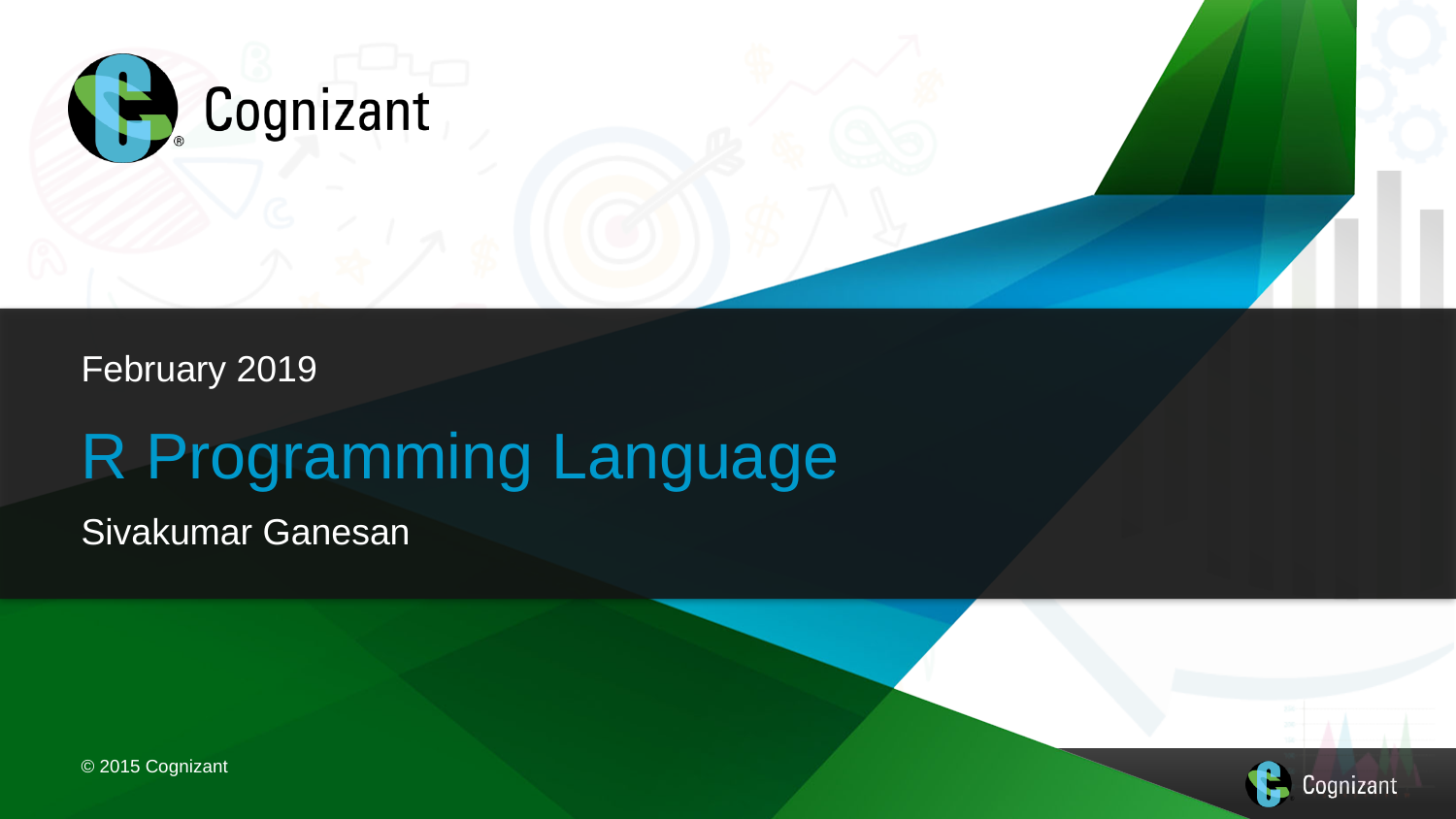

February 2019
R Programming Language
Sivakumar Ganesan